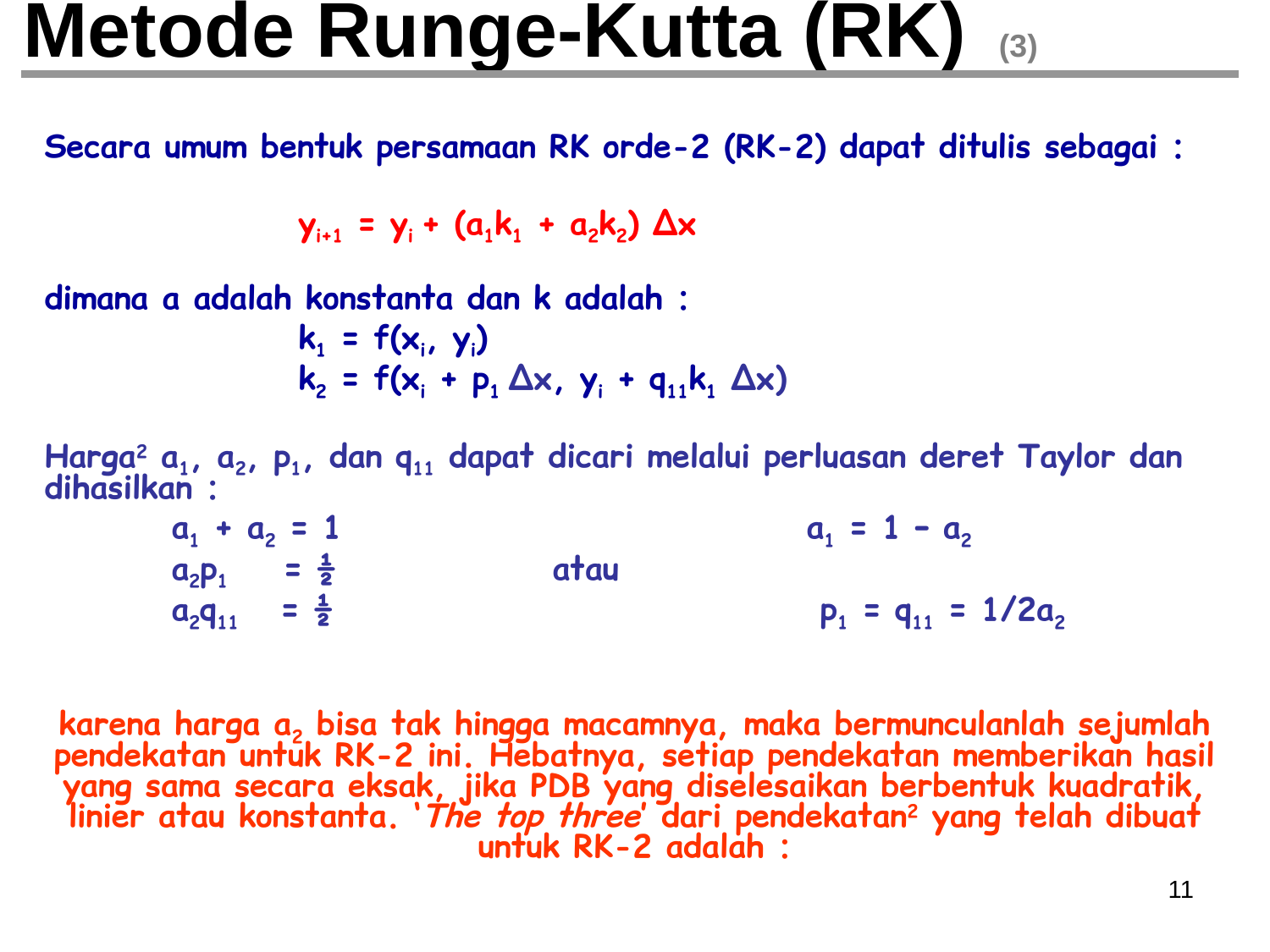

# Metode Runge-Kutta (RK)    (3)
Secara umum bentuk persamaan RK orde-2 (RK-2) dapat ditulis sebagai :

		yi+1 = yi + (a1k1 + a2k2) ∆x

dimana a adalah konstanta dan k adalah :
		k1 = f(xi, yi)
		k2 = f(xi + p1 ∆x, yi + q11k1 ∆x)

Harga2 a1, a2, p1, dan q11 dapat dicari melalui perluasan deret Taylor dan dihasilkan :
	a1 + a2 = 1				a1 = 1 – a2
	a2p1    = ½		atau
	a2q11   = ½				 p1 = q11 = 1/2a2

karena harga a2 bisa tak hingga macamnya, maka bermunculanlah sejumlah pendekatan untuk RK-2 ini. Hebatnya, setiap pendekatan memberikan hasil yang sama secara eksak, jika PDB yang diselesaikan berbentuk kuadratik, linier atau konstanta. ‘The top three’ dari pendekatan2 yang telah dibuat untuk RK-2 adalah :
11